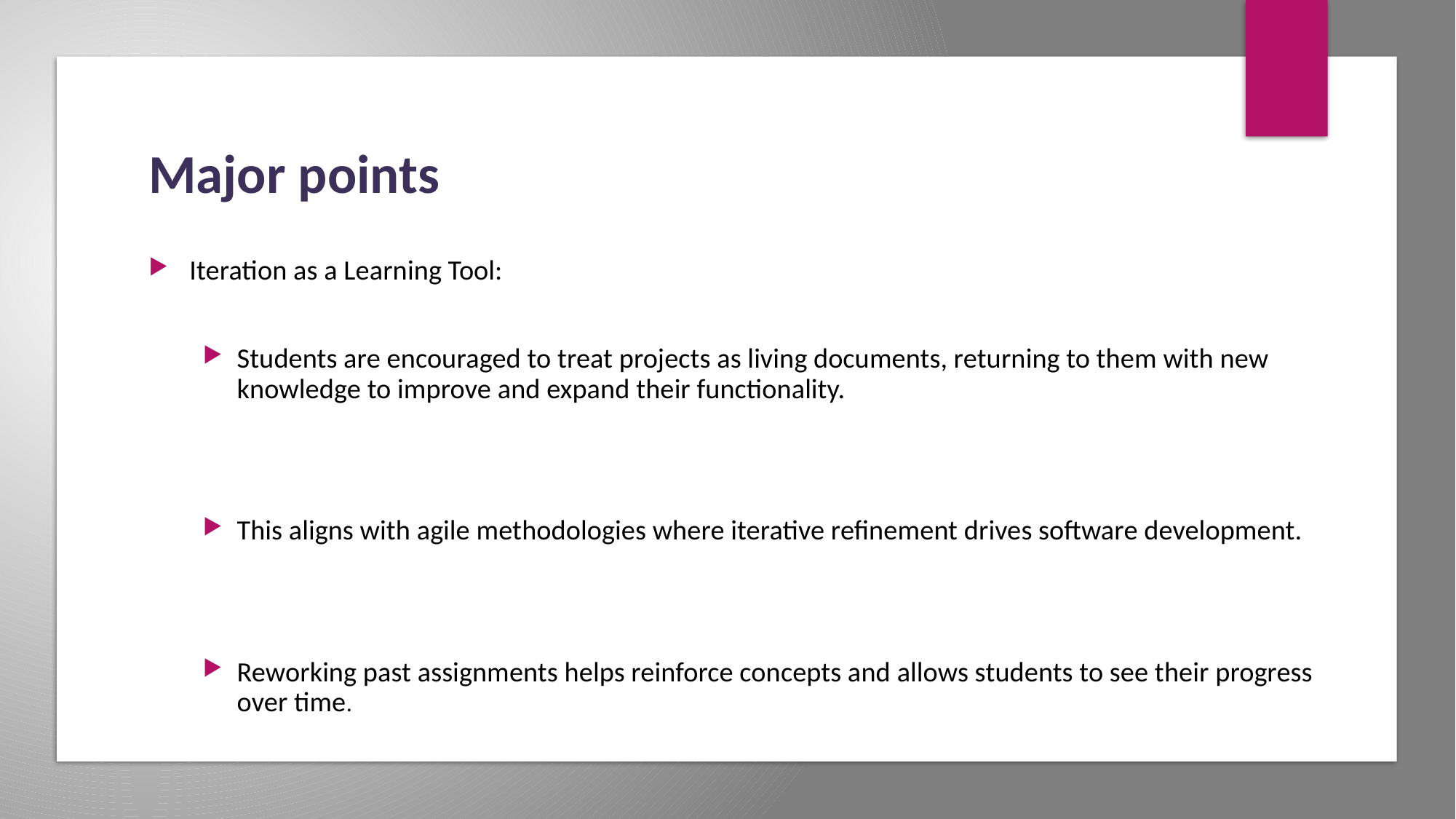

# Major points
Iteration as a Learning Tool:

Students are encouraged to treat projects as living documents, returning to them with new knowledge to improve and expand their functionality.

This aligns with agile methodologies where iterative refinement drives software development.

Reworking past assignments helps reinforce concepts and allows students to see their progress over time.